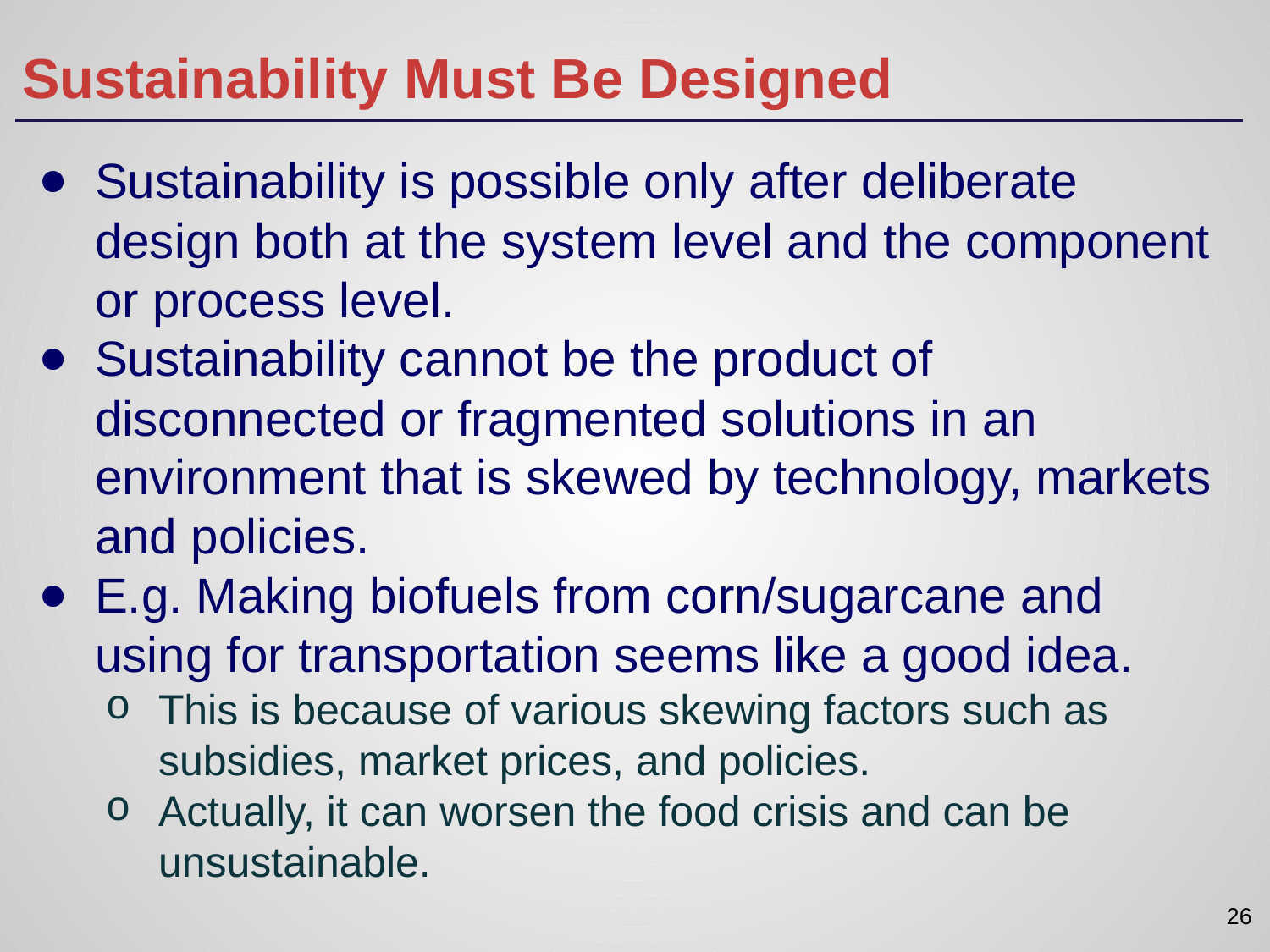

# Sustainability Must Be Designed
Sustainability is possible only after deliberate design both at the system level and the component or process level.
Sustainability cannot be the product of disconnected or fragmented solutions in an environment that is skewed by technology, markets and policies.
E.g. Making biofuels from corn/sugarcane and using for transportation seems like a good idea.
This is because of various skewing factors such as subsidies, market prices, and policies.
Actually, it can worsen the food crisis and can be unsustainable.
26